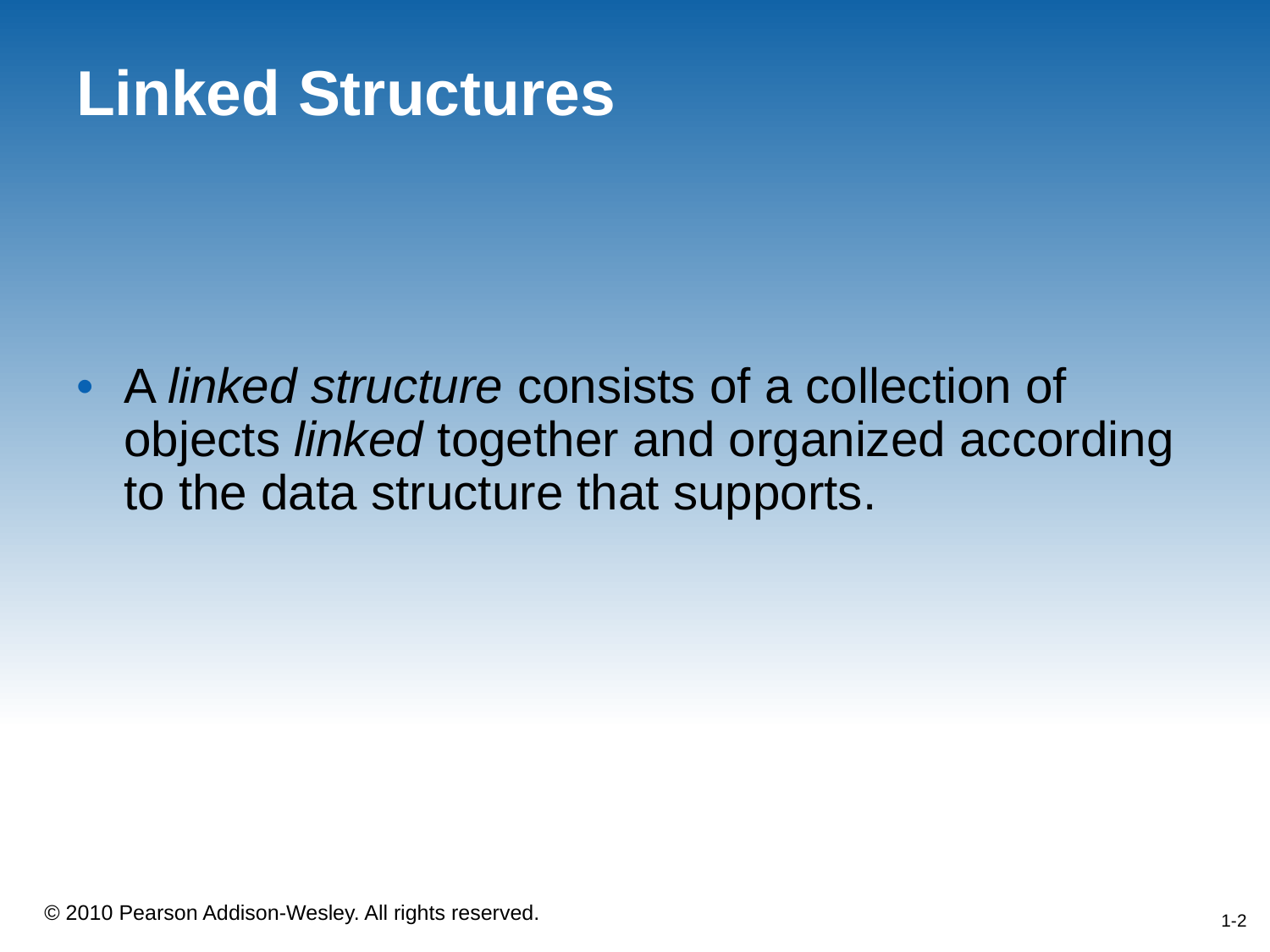

# Linked Structures

A linked structure consists of a collection of objects linked together and organized according to the data structure that supports.

1-2